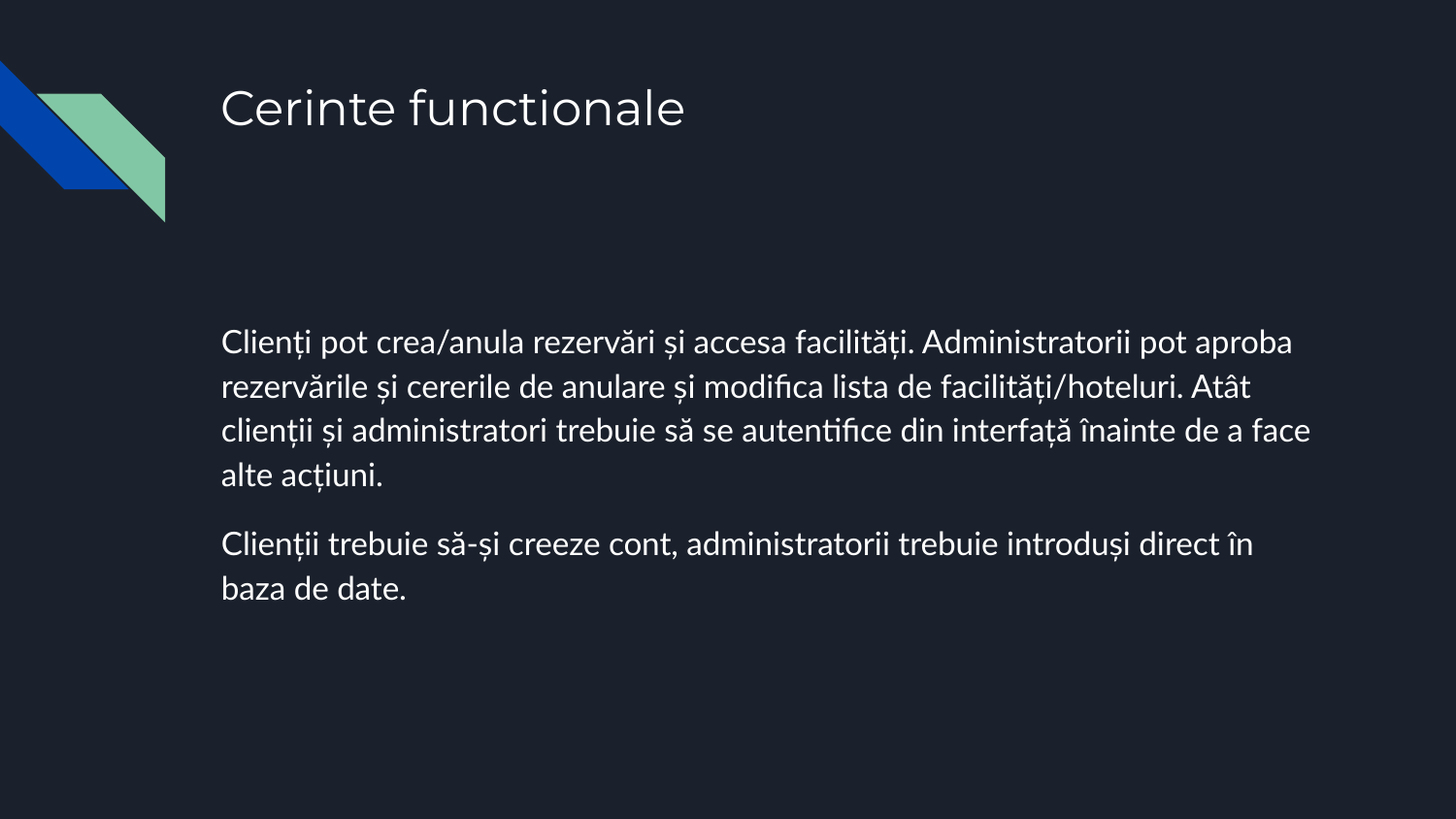

# Cerinte functionale
Clienți pot crea/anula rezervări și accesa facilități. Administratorii pot aproba rezervările și cererile de anulare și modifica lista de facilități/hoteluri. Atât clienții și administratori trebuie să se autentifice din interfață înainte de a face alte acțiuni.
Clienții trebuie să-și creeze cont, administratorii trebuie introduși direct în baza de date.